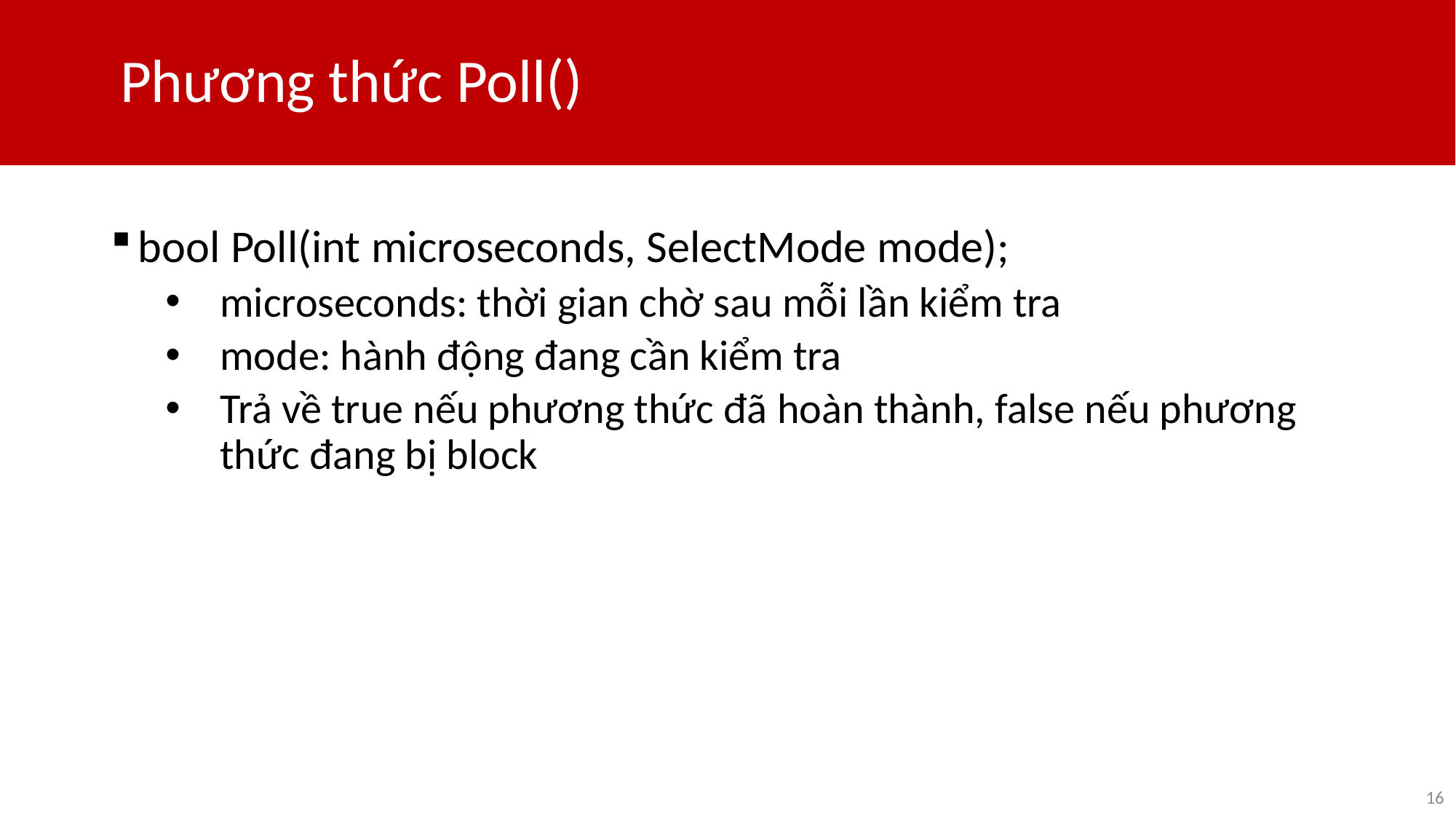

# Phương thức Poll()
bool Poll(int microseconds, SelectMode mode);
microseconds: thời gian chờ sau mỗi lần kiểm tra
mode: hành động đang cần kiểm tra
Trả về true nếu phương thức đã hoàn thành, false nếu phương thức đang bị block
16